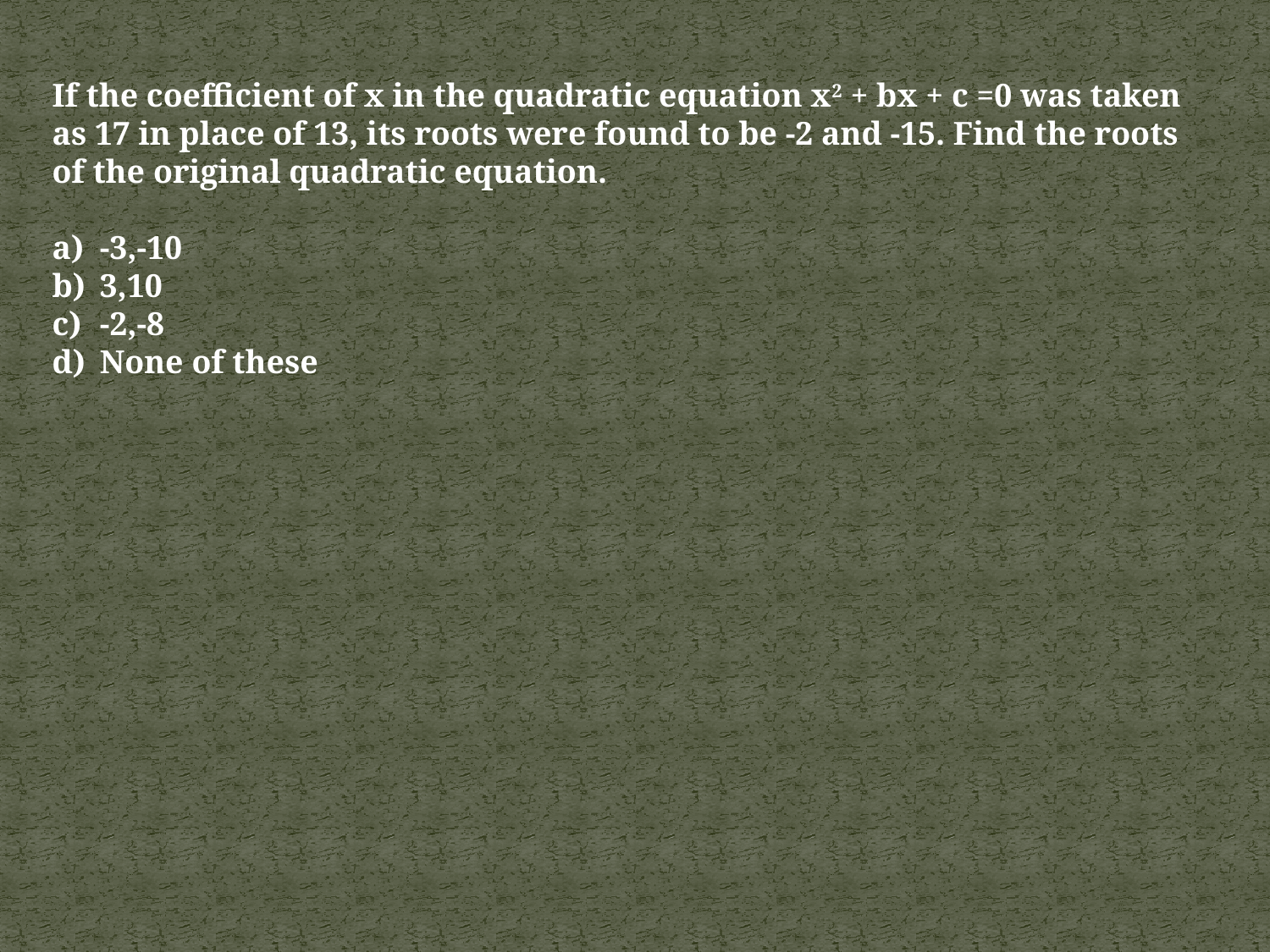

If the coefficient of x in the quadratic equation x2 + bx + c =0 was taken as 17 in place of 13, its roots were found to be -2 and -15. Find the roots of the original quadratic equation.

-3,-10
3,10
-2,-8
None of these